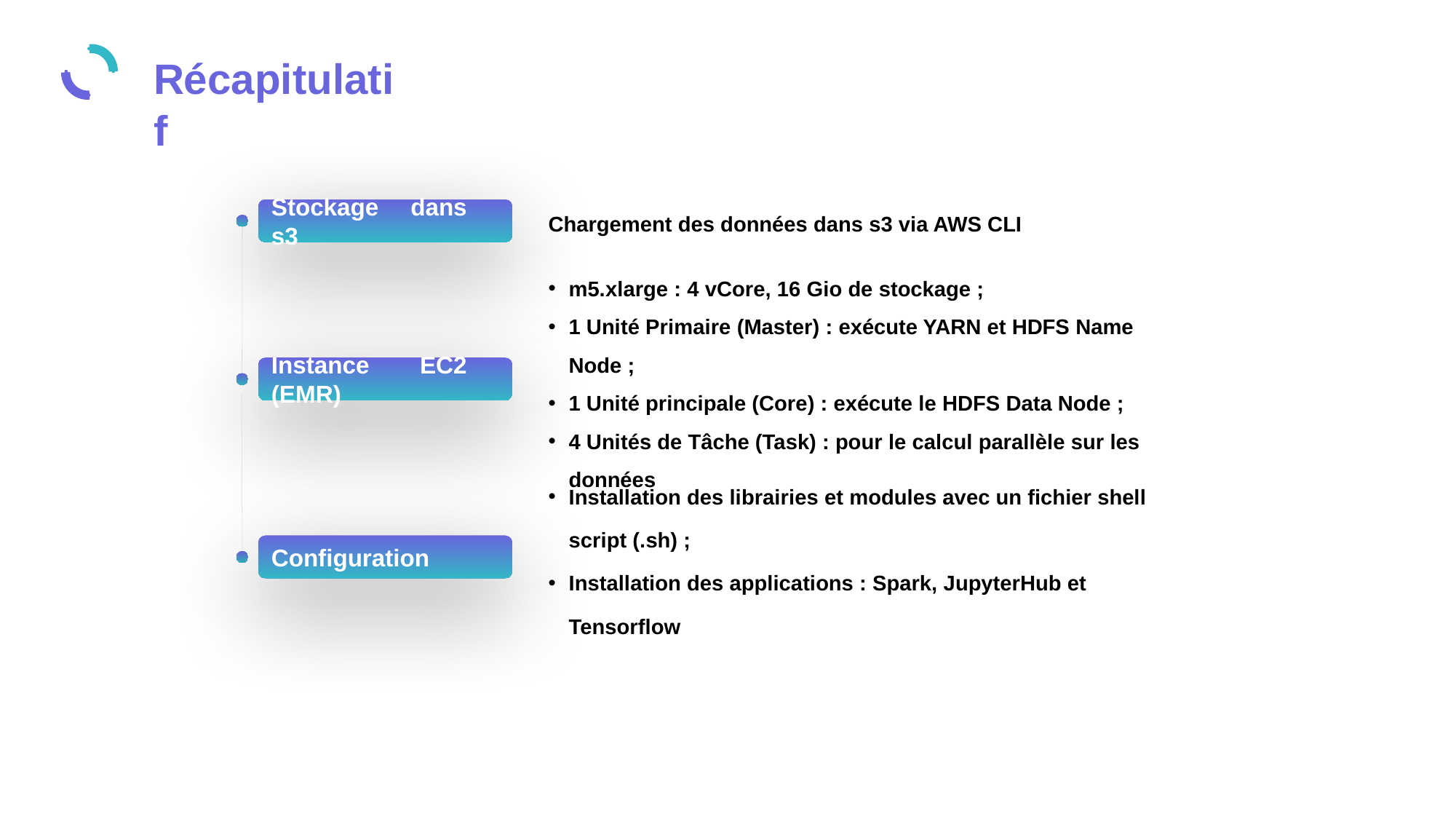

Récapitulatif

Chargement des données dans s3 via AWS CLI
Stockage dans s3

Instance EC2 (EMR)

m5.xlarge : 4 vCore, 16 Gio de stockage ;
1 Unité Primaire (Master) : exécute YARN et HDFS Name Node ;
1 Unité principale (Core) : exécute le HDFS Data Node ;
4 Unités de Tâche (Task) : pour le calcul parallèle sur les données

Installation des librairies et modules avec un fichier shell script (.sh) ;
Installation des applications : Spark, JupyterHub et Tensorflow
Configuration